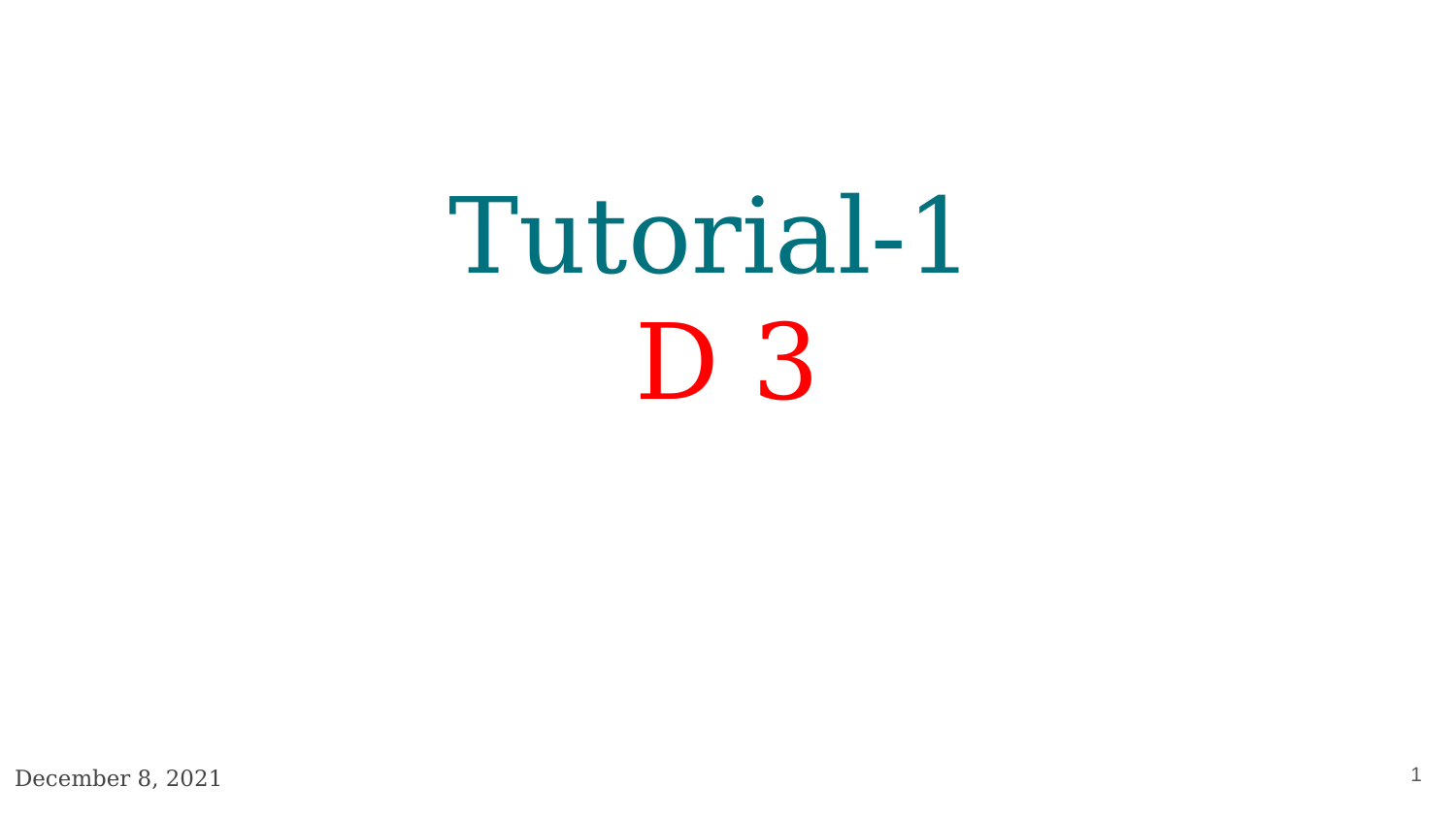

# Tutorial-1
D 3
December 8, 2021
1